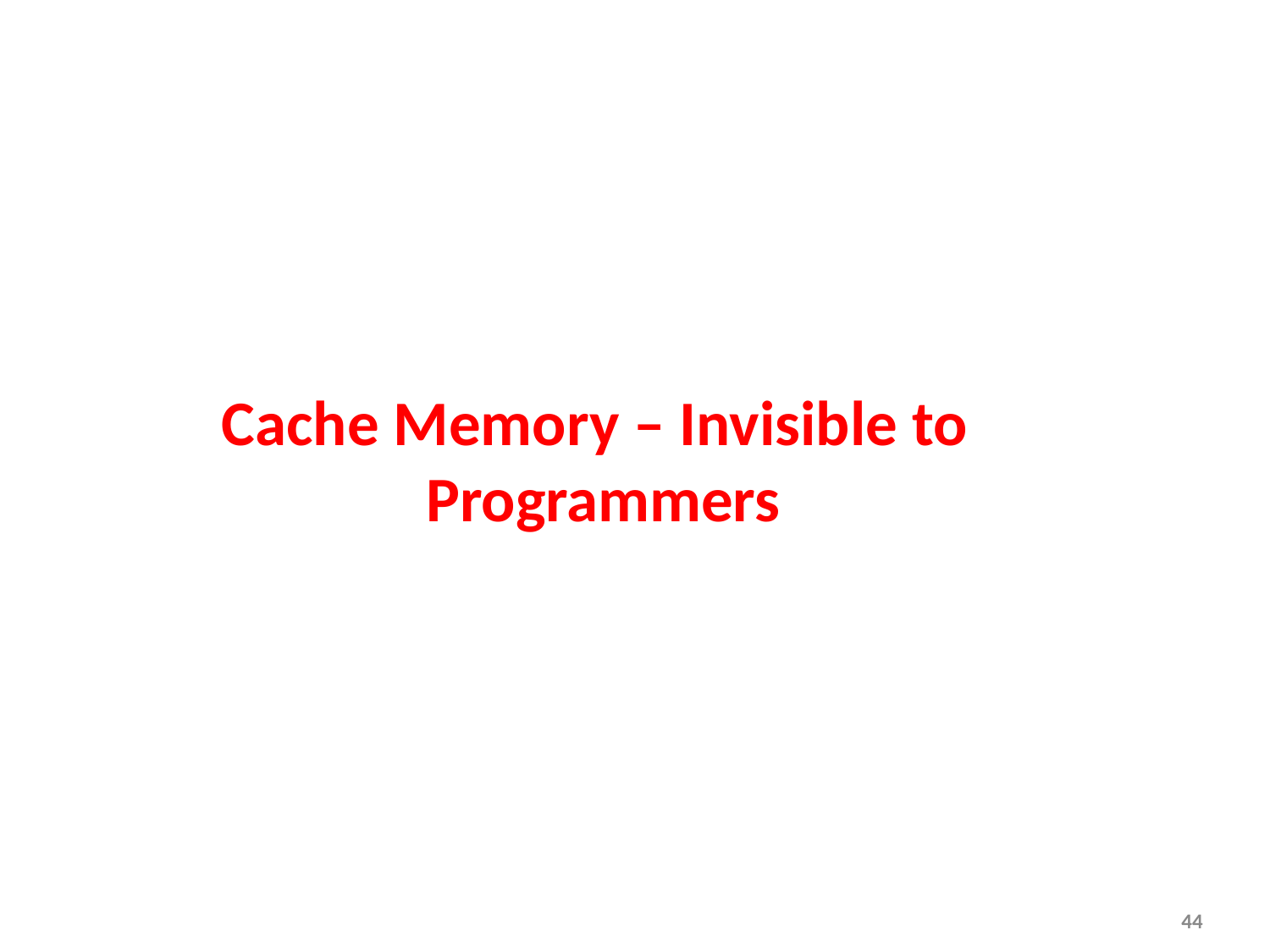

# Cache Memory – Invisible to Programmers